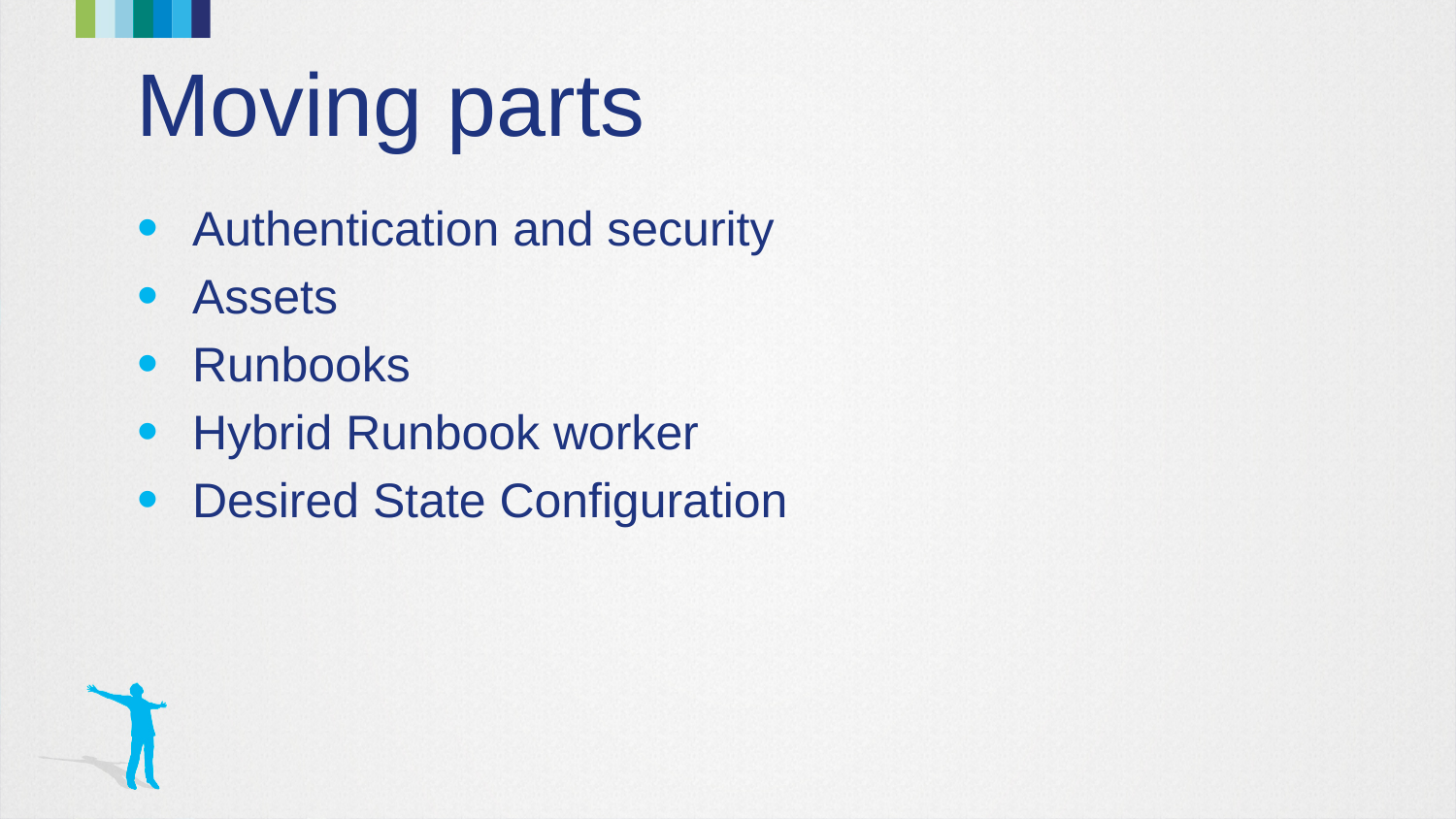

# Moving parts
Authentication and security
Assets
Runbooks
Hybrid Runbook worker
Desired State Configuration